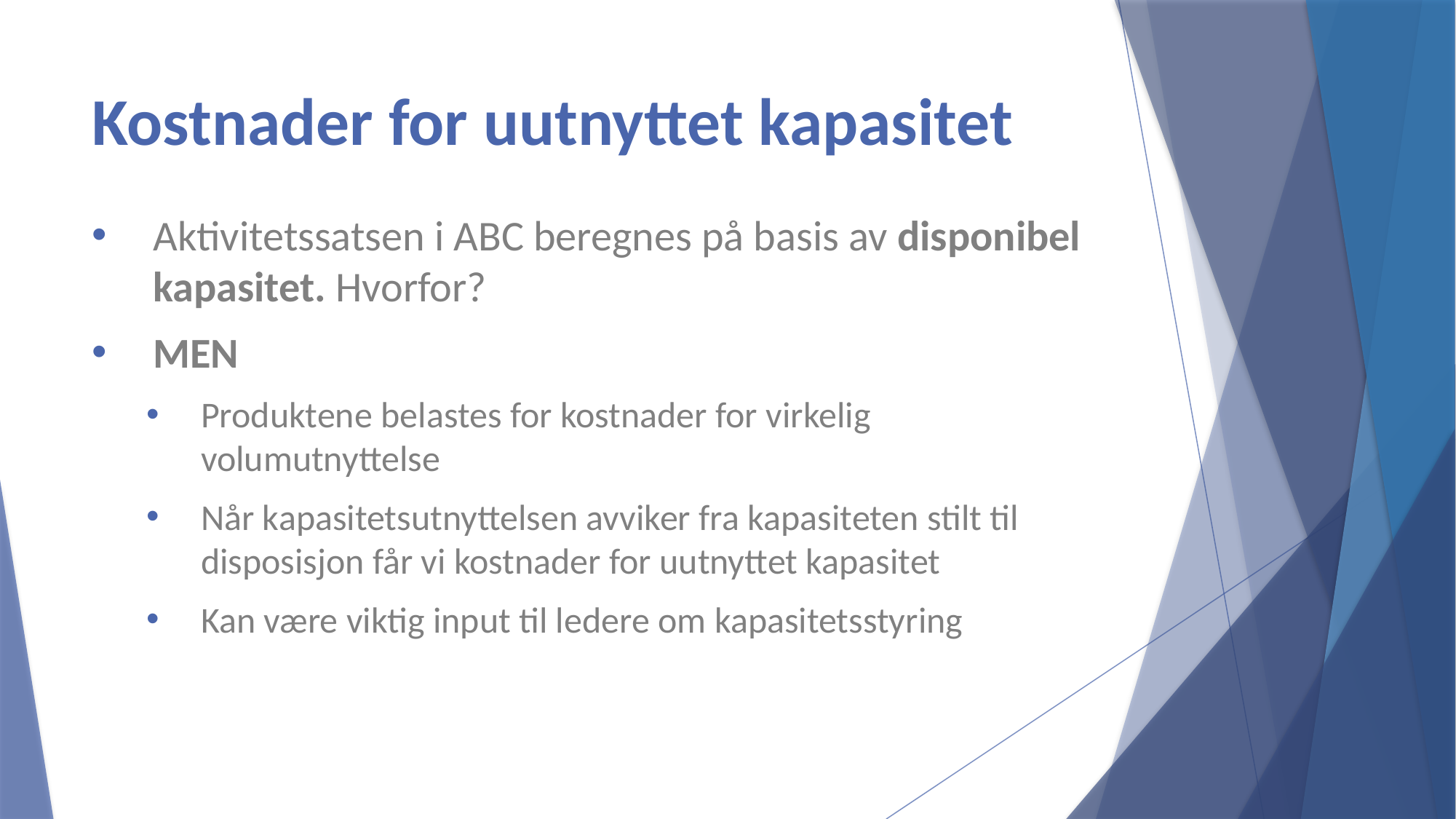

# Kostnader for uutnyttet kapasitet
Aktivitetssatsen i ABC beregnes på basis av disponibel kapasitet. Hvorfor?
MEN
Produktene belastes for kostnader for virkelig volumutnyttelse
Når kapasitetsutnyttelsen avviker fra kapasiteten stilt til disposisjon får vi kostnader for uutnyttet kapasitet
Kan være viktig input til ledere om kapasitetsstyring